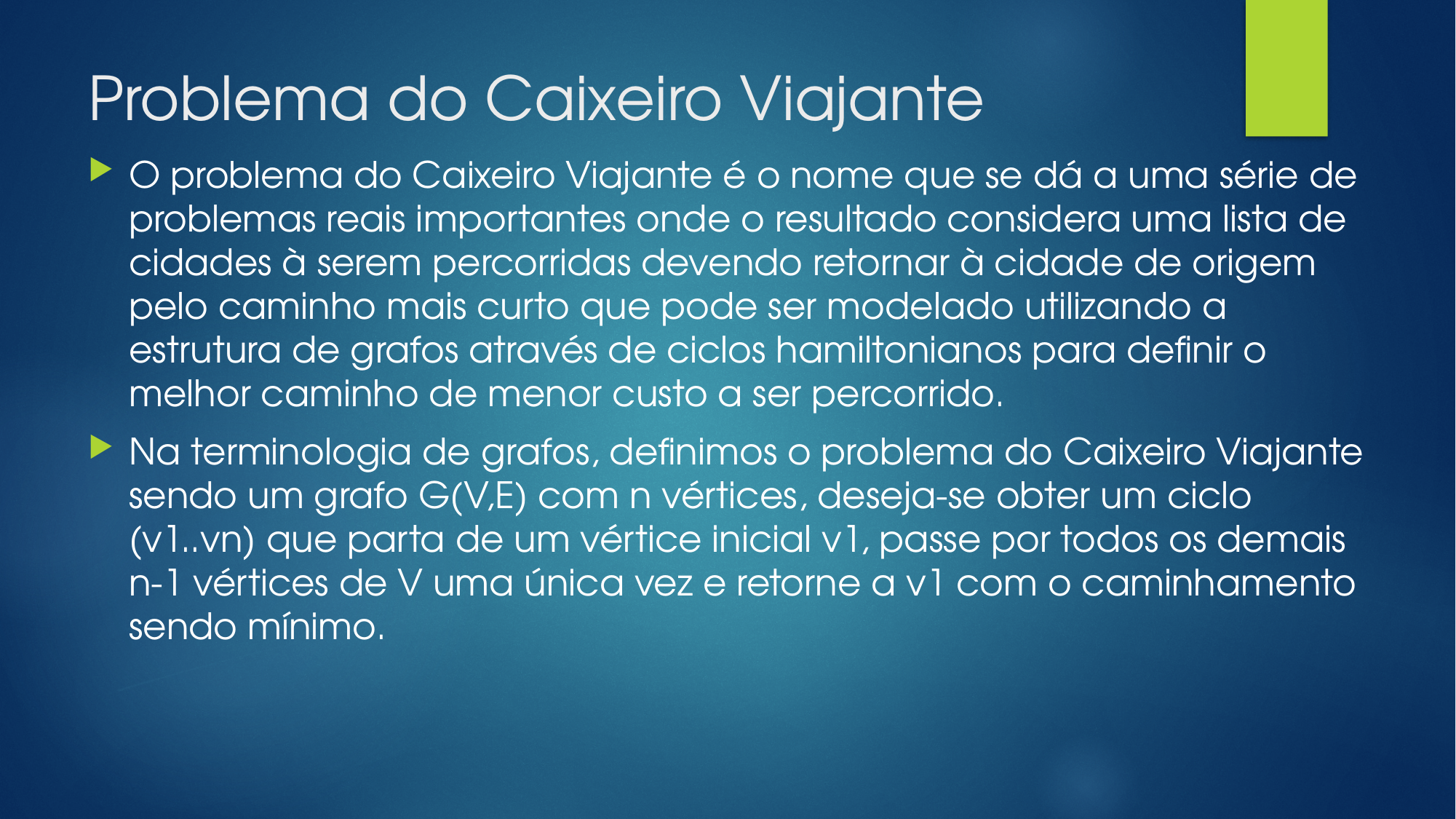

# Problema do Caixeiro Viajante
O problema do Caixeiro Viajante é o nome que se dá a uma série de problemas reais importantes onde o resultado considera uma lista de cidades à serem percorridas devendo retornar à cidade de origem pelo caminho mais curto que pode ser modelado utilizando a estrutura de grafos através de ciclos hamiltonianos para deﬁnir o melhor caminho de menor custo a ser percorrido.
Na terminologia de grafos, deﬁnimos o problema do Caixeiro Viajante sendo um grafo G(V,E) com n vértices, deseja-se obter um ciclo (v1..vn) que parta de um vértice inicial v1, passe por todos os demais n-1 vértices de V uma única vez e retorne a v1 com o caminhamento sendo mínimo.